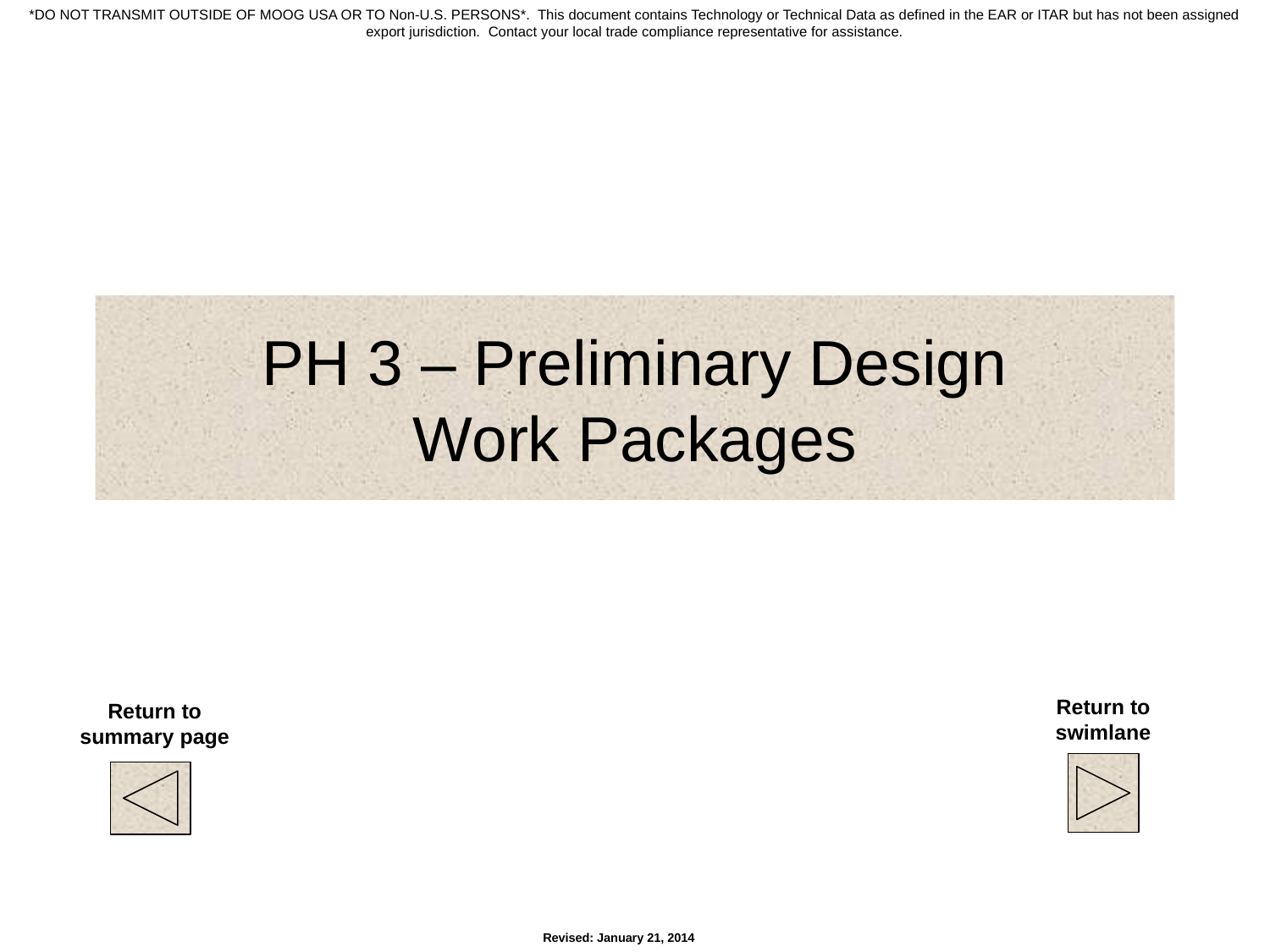

# PH 3 – Preliminary Design Work Packages
Return to swimlane
Return to summary page

Revised: January 21, 2014